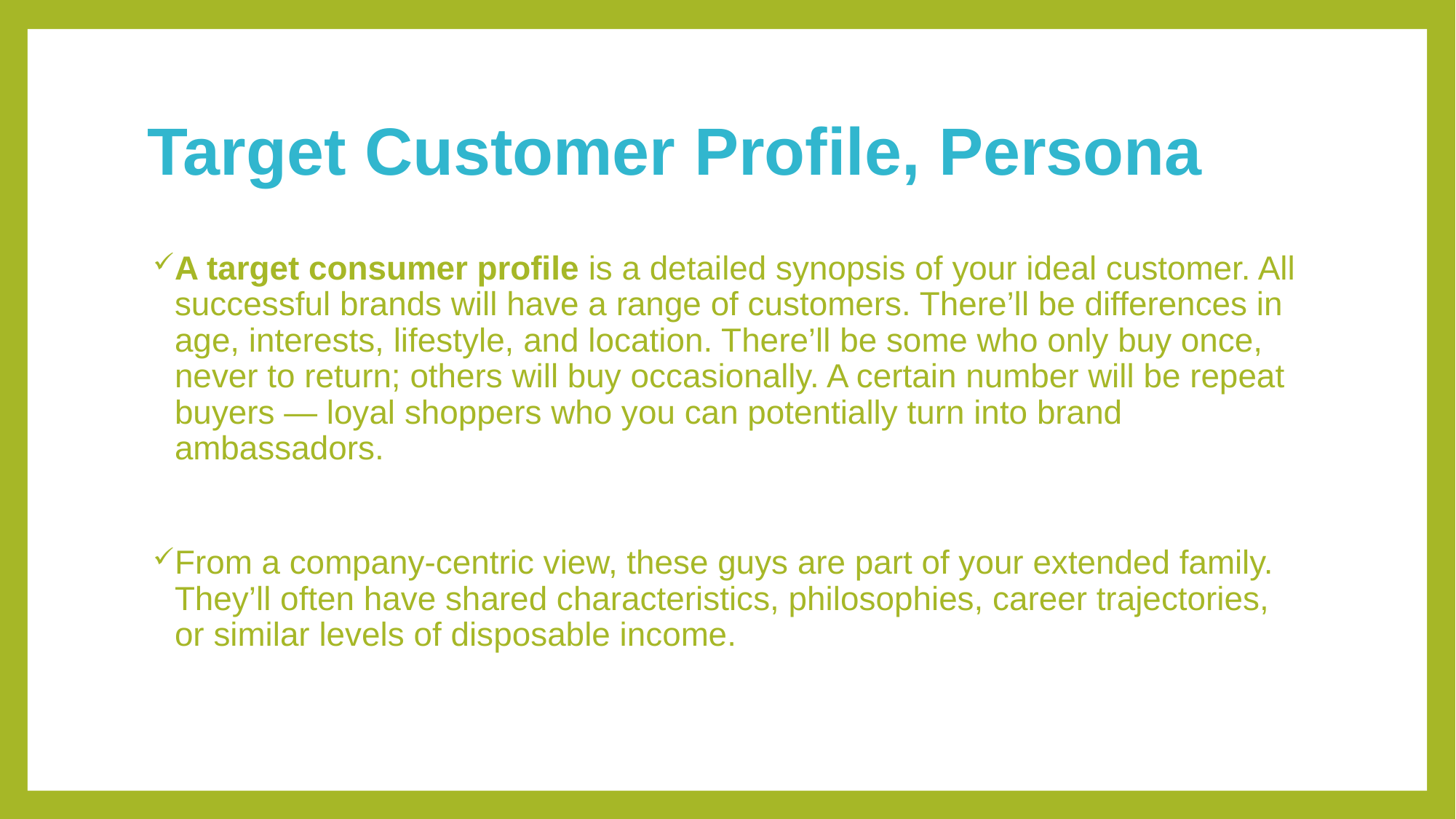

# Target Customer Profile, Persona
A target consumer profile is a detailed synopsis of your ideal customer. All successful brands will have a range of customers. There’ll be differences in age, interests, lifestyle, and location. There’ll be some who only buy once, never to return; others will buy occasionally. A certain number will be repeat buyers — loyal shoppers who you can potentially turn into brand ambassadors.

From a company-centric view, these guys are part of your extended family. They’ll often have shared characteristics, philosophies, career trajectories, or similar levels of disposable income.